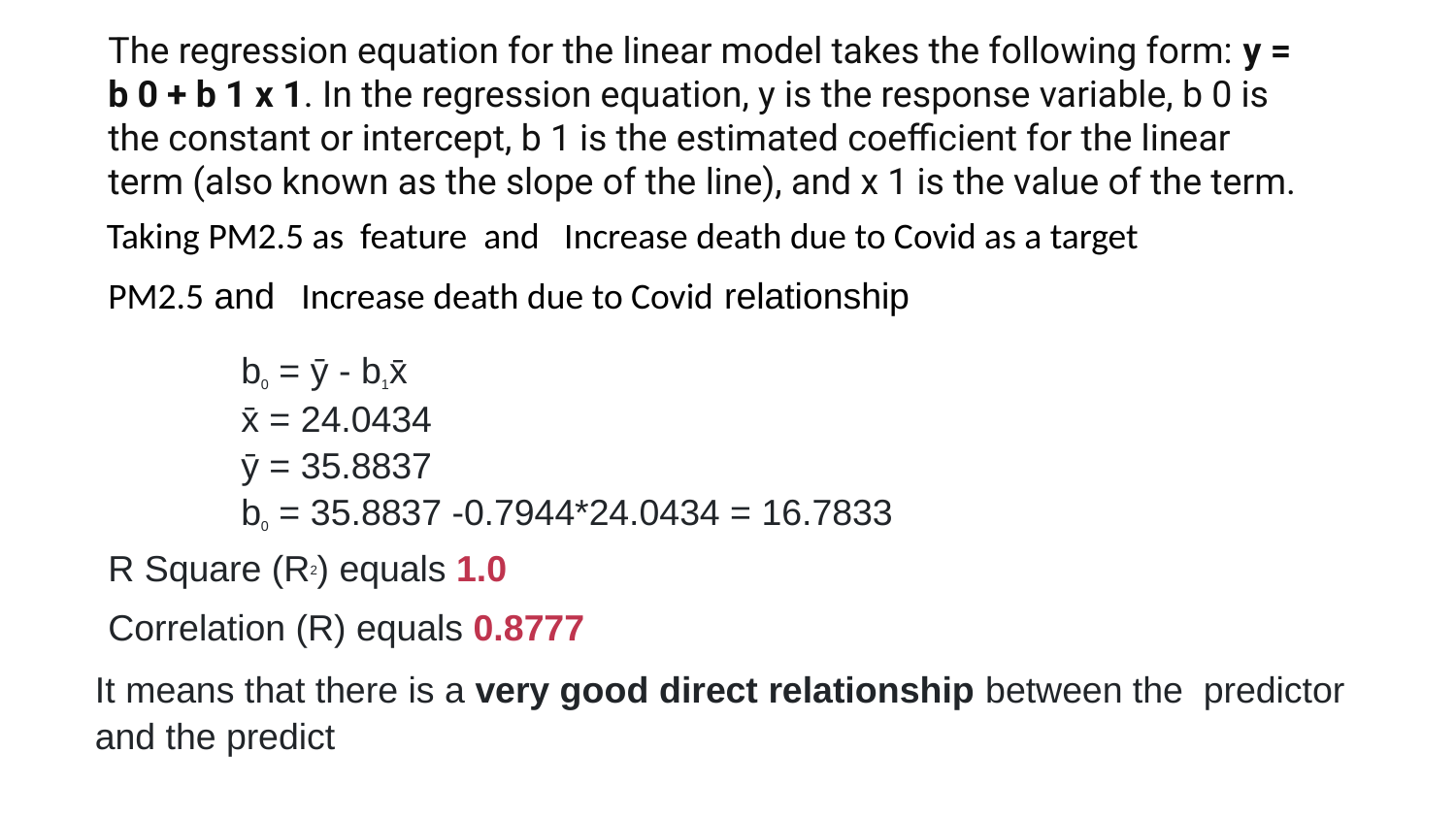

The regression equation for the linear model takes the following form: y = b 0 + b 1 x 1. In the regression equation, y is the response variable, b 0 is the constant or intercept, b 1 is the estimated coefficient for the linear term (also known as the slope of the line), and x 1 is the value of the term.
  Taking PM2.5 as  feature  and   Increase death due to Covid as a target
PM2.5 and   Increase death due to Covid relationship
b0 = ȳ - b1x̄
x̄ = 24.0434
ȳ = 35.8837
b0 = 35.8837 -0.7944*24.0434 = 16.7833
R Square (R2) equals 1.0
Correlation (R) equals 0.8777
It means that there is a very good direct relationship between the  predictor and the predict